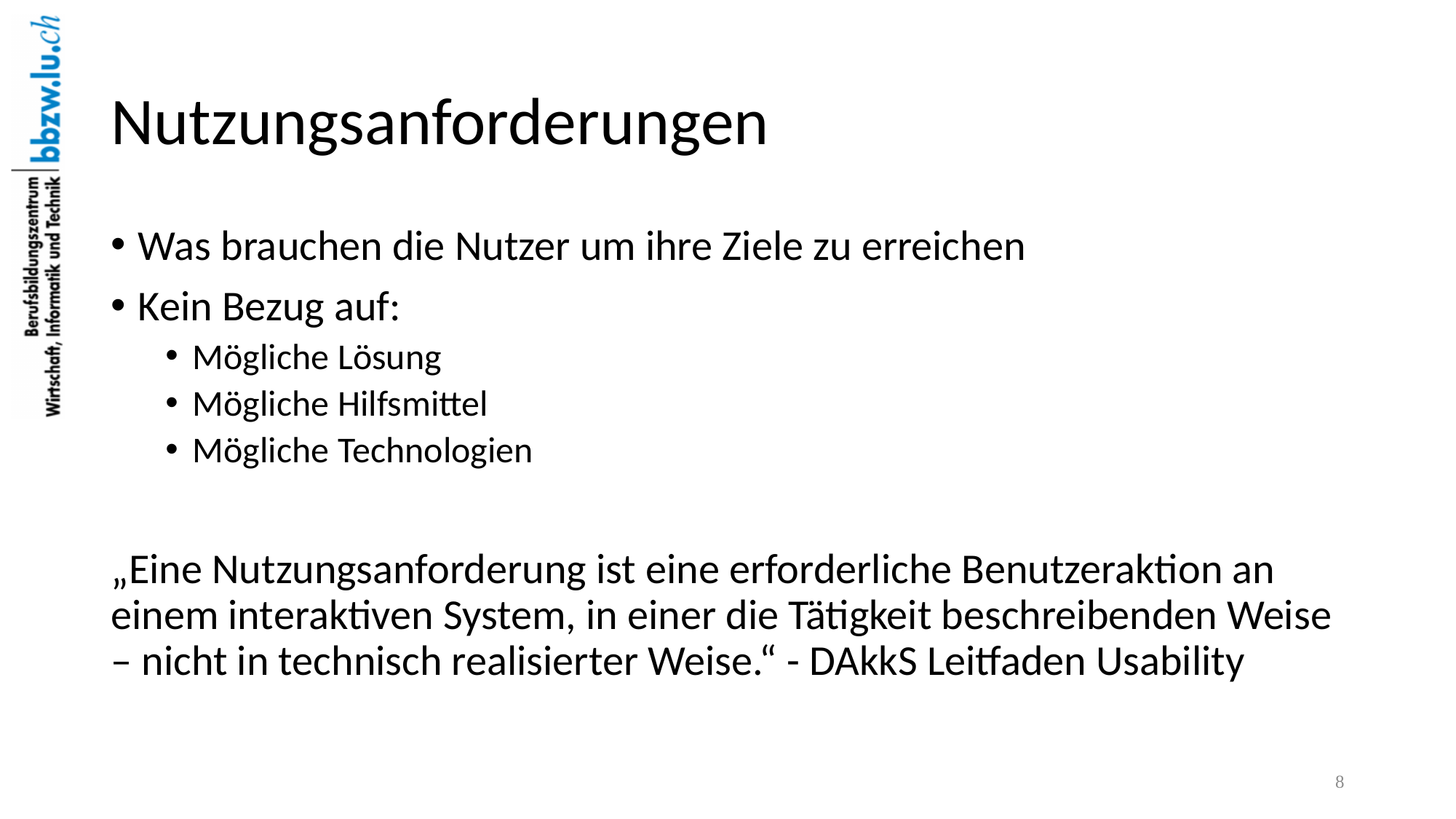

# Nutzungsanforderungen
Was brauchen die Nutzer um ihre Ziele zu erreichen
Kein Bezug auf:
Mögliche Lösung
Mögliche Hilfsmittel
Mögliche Technologien

„Eine Nutzungsanforderung ist eine erforderliche Benutzeraktion an einem interaktiven System, in einer die Tätigkeit beschreibenden Weise – nicht in technisch realisierter Weise.“ - DAkkS Leitfaden Usability

8